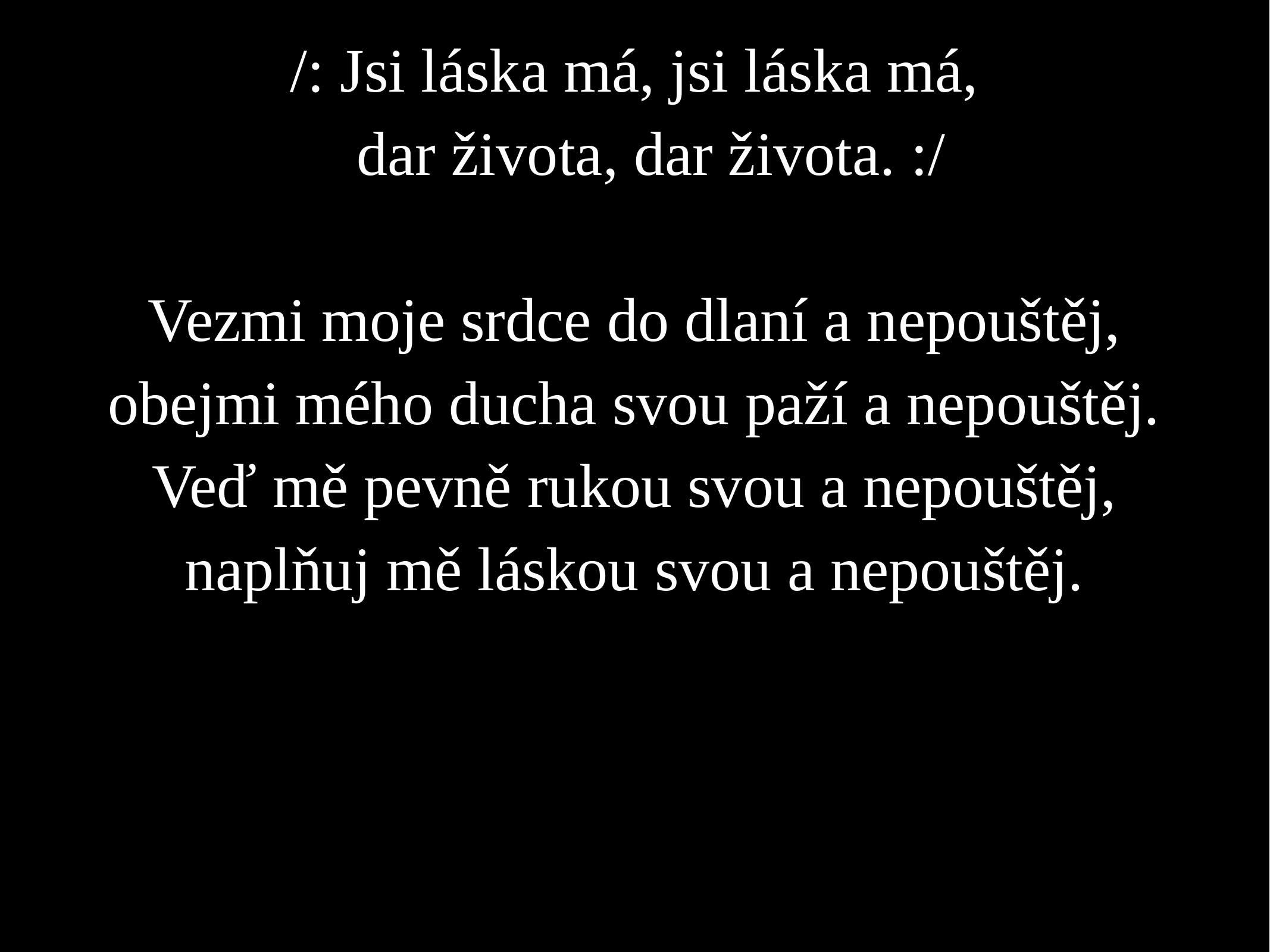

/: Jsi láska má, jsi láska má,
	dar života, dar života. :/

Vezmi moje srdce do dlaní a nepouštěj,
obejmi mého ducha svou paží a nepouštěj.
Veď mě pevně rukou svou a nepouštěj,
naplňuj mě láskou svou a nepouštěj.